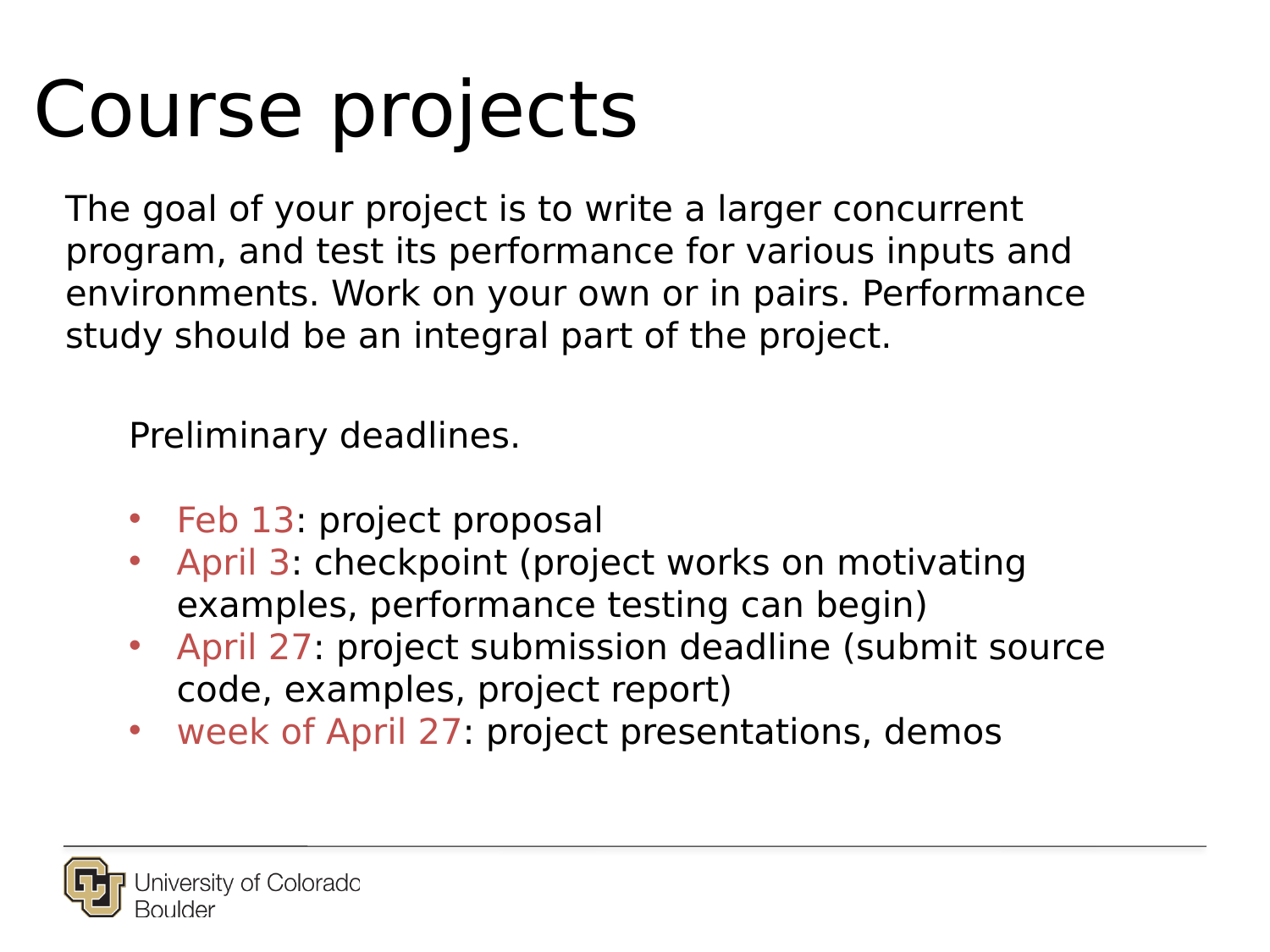

Course projects
The goal of your project is to write a larger concurrent program, and test its performance for various inputs and environments. Work on your own or in pairs. Performance study should be an integral part of the project.

Preliminary deadlines.

Feb 13: project proposal
April 3: checkpoint (project works on motivating examples, performance testing can begin)
April 27: project submission deadline (submit source code, examples, project report)
week of April 27: project presentations, demos